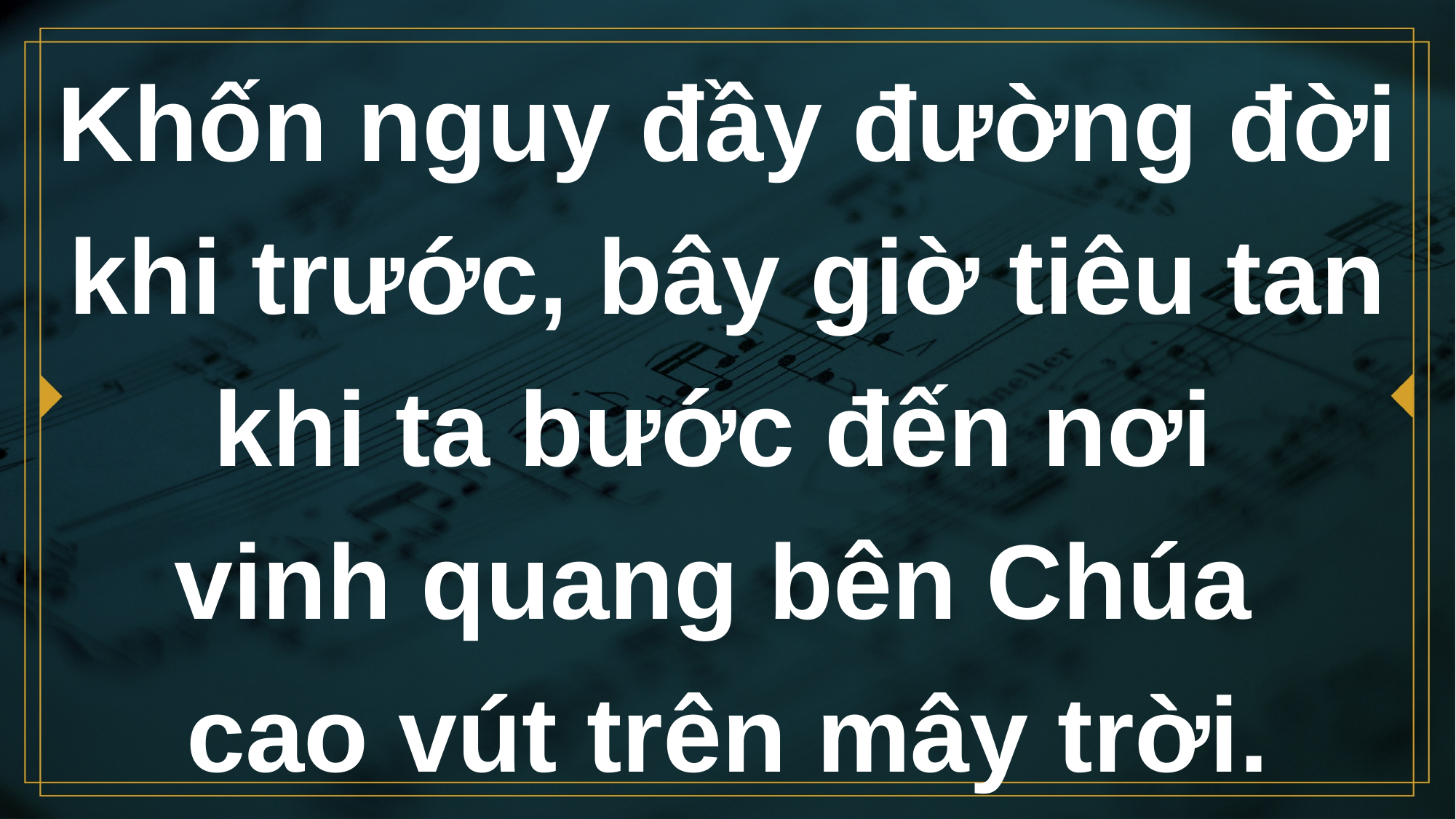

# Khốn nguy đầy đường đời khi trước, bây giờ tiêu tan khi ta bước đến nơi vinh quang bên Chúa cao vút trên mây trời.